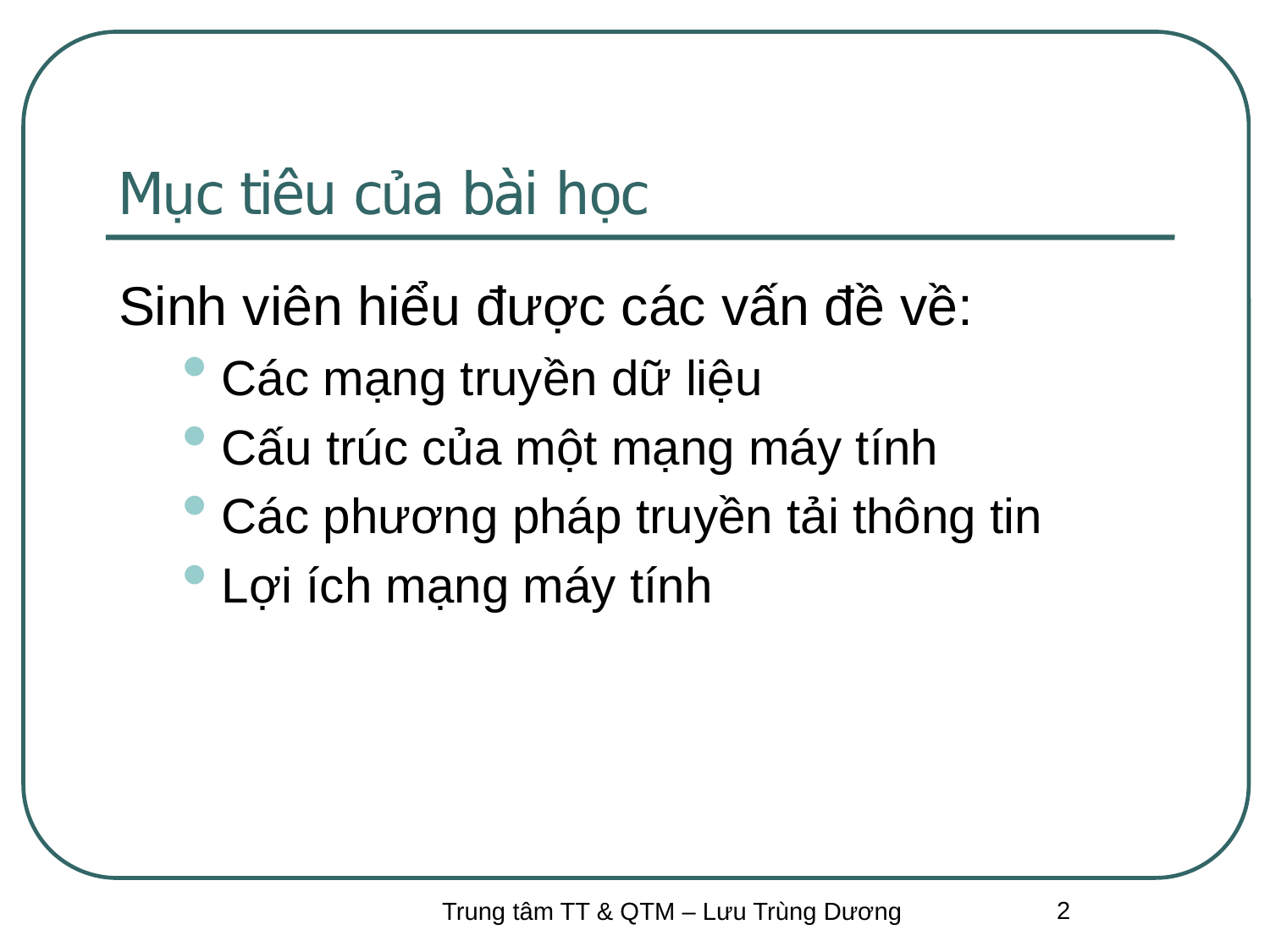

# Mục tiêu của bài học
Sinh viên hiểu được các vấn đề về:
Các mạng truyền dữ liệu
Cấu trúc của một mạng máy tính
Các phương pháp truyền tải thông tin
Lợi ích mạng máy tính
2
Trung tâm TT & QTM – Lưu Trùng Dương